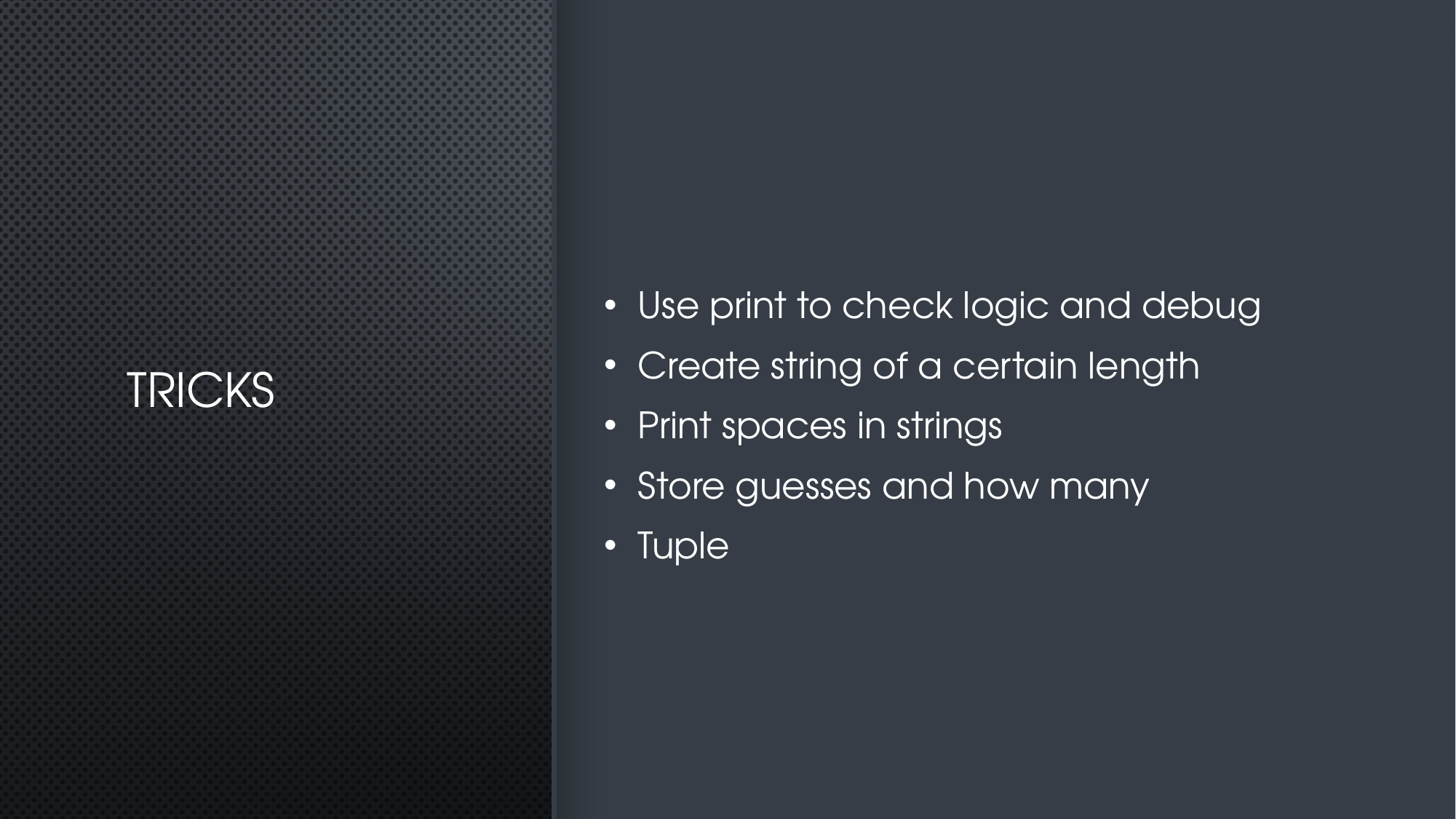

# Tricks
Use print to check logic and debug
Create string of a certain length
Print spaces in strings
Store guesses and how many
Tuple